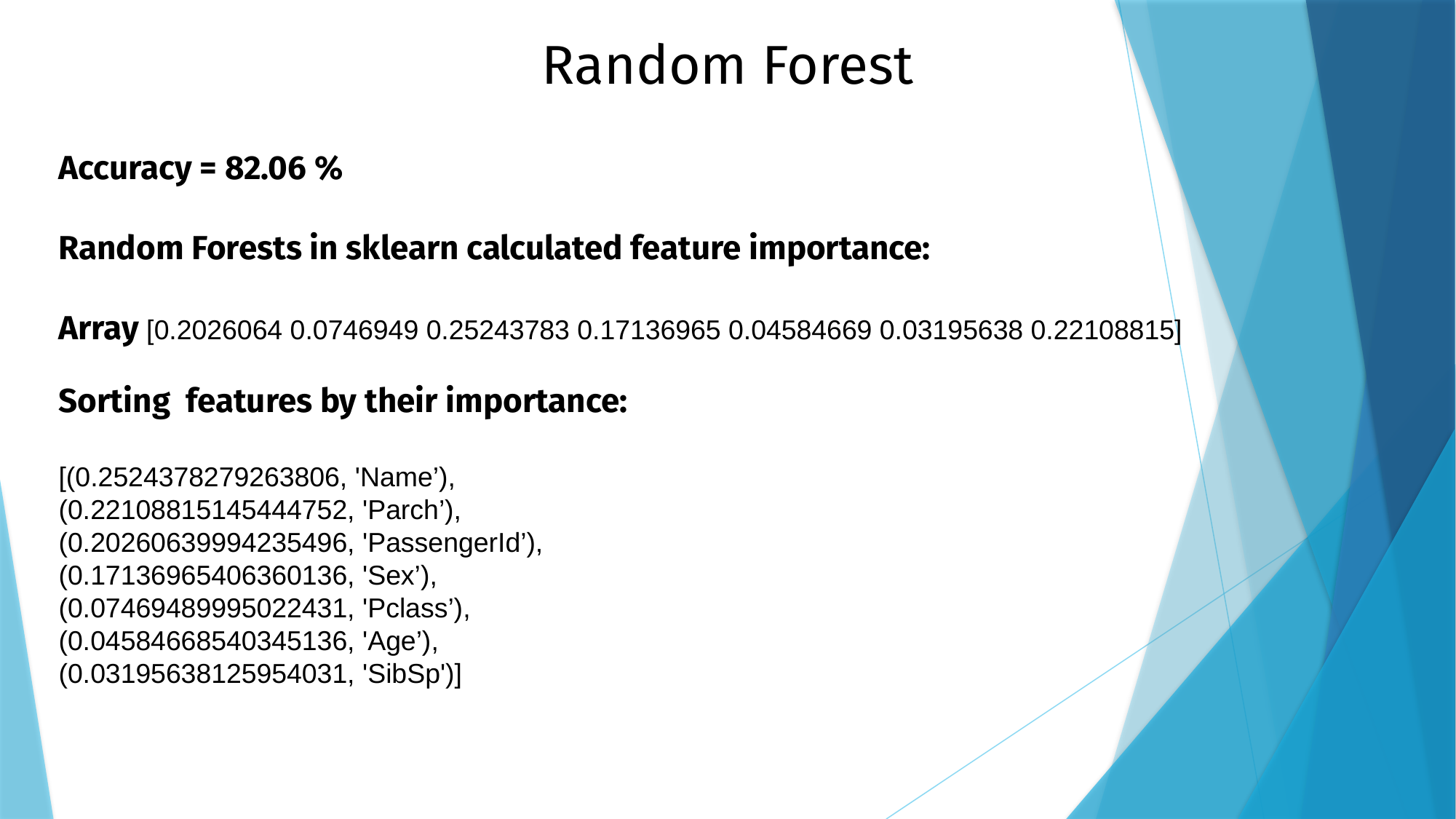

# Random Forest
Accuracy = 82.06 %

Random Forests in sklearn calculated feature importance:

Array [0.2026064 0.0746949 0.25243783 0.17136965 0.04584669 0.03195638 0.22108815]

Sorting  features by their importance:

[(0.2524378279263806, 'Name’),
(0.22108815145444752, 'Parch’),
(0.20260639994235496, 'PassengerId’),
(0.17136965406360136, 'Sex’),
(0.07469489995022431, 'Pclass’),
(0.04584668540345136, 'Age’),
(0.03195638125954031, 'SibSp')]